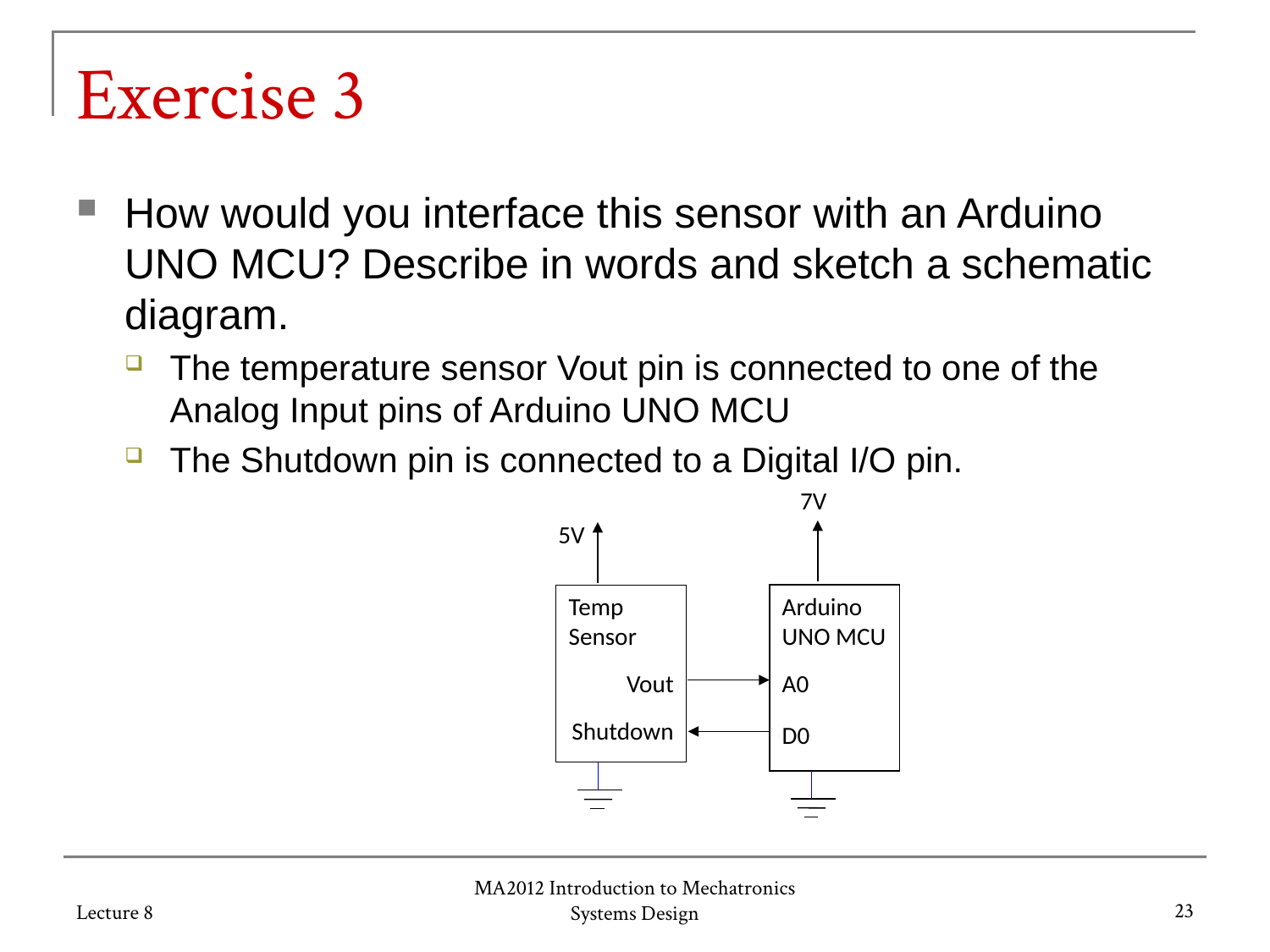

# Exercise 3
How would you interface this sensor with an Arduino UNO MCU? Describe in words and sketch a schematic diagram.
The temperature sensor Vout pin is connected to one of the Analog Input pins of Arduino UNO MCU
The Shutdown pin is connected to a Digital I/O pin.
7V
5V
Temp Sensor
Vout
Shutdown
Arduino UNO MCU
A0
D0
Lecture 8
23
MA2012 Introduction to Mechatronics Systems Design